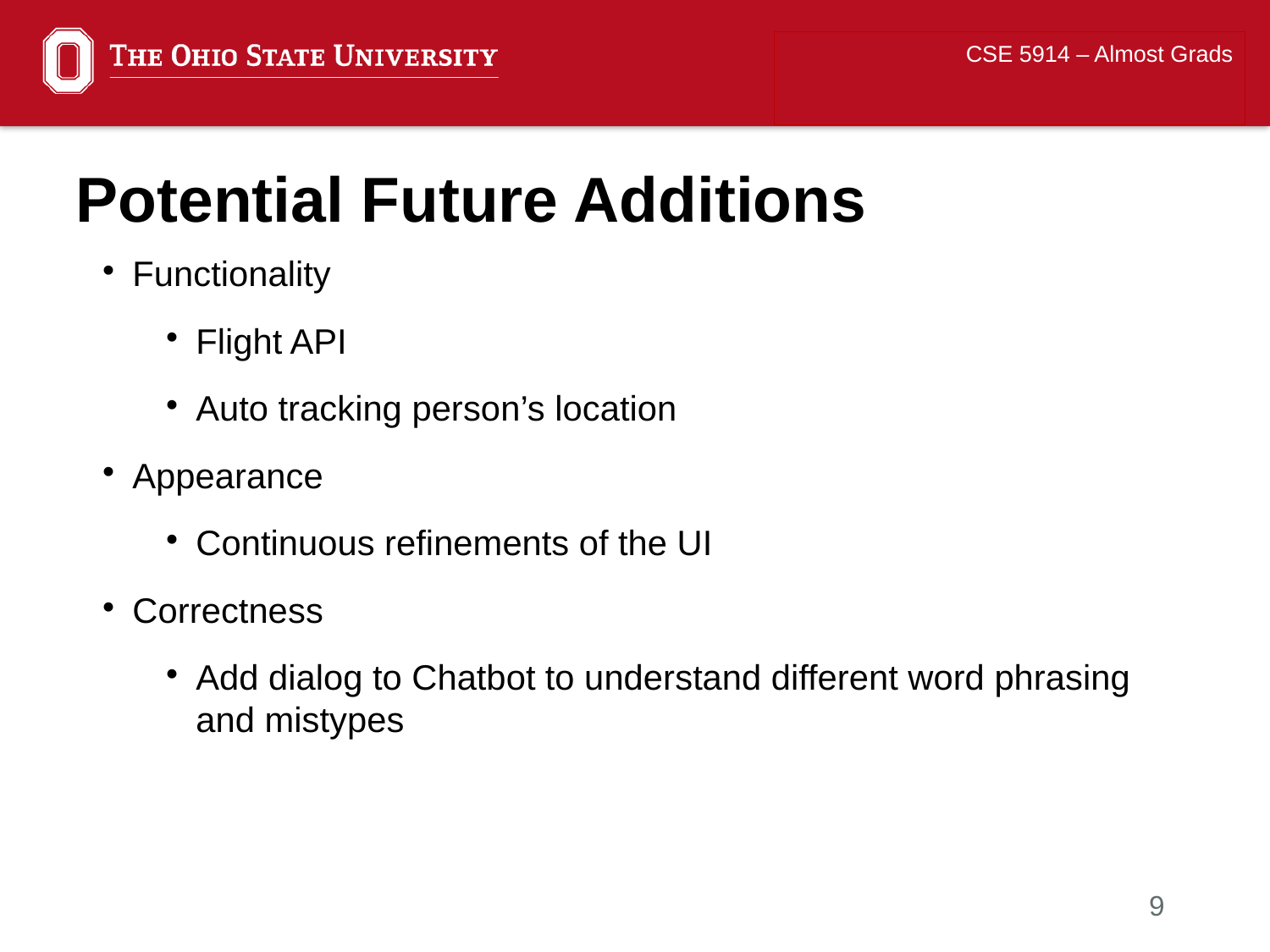

CSE 5914 – Almost Grads
Potential Future Additions
Functionality
Flight API
Auto tracking person’s location
Appearance
Continuous refinements of the UI
Correctness
Add dialog to Chatbot to understand different word phrasing and mistypes